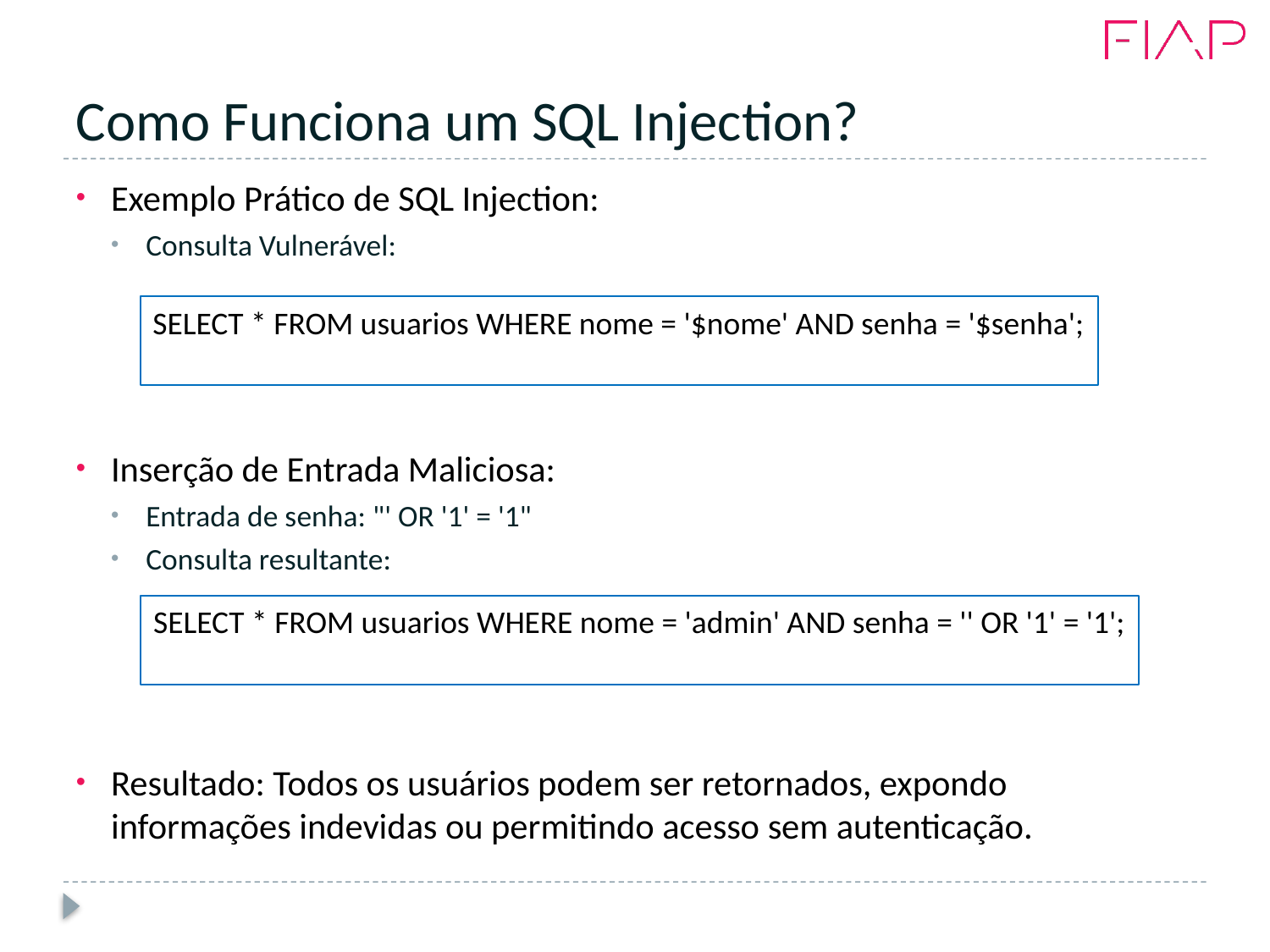

# Como Funciona um SQL Injection?
Exemplo Prático de SQL Injection:
Consulta Vulnerável:

Inserção de Entrada Maliciosa:
Entrada de senha: "' OR '1' = '1"
Consulta resultante:

Resultado: Todos os usuários podem ser retornados, expondo informações indevidas ou permitindo acesso sem autenticação.
SELECT * FROM usuarios WHERE nome = '$nome' AND senha = '$senha';

SELECT * FROM usuarios WHERE nome = 'admin' AND senha = '' OR '1' = '1';